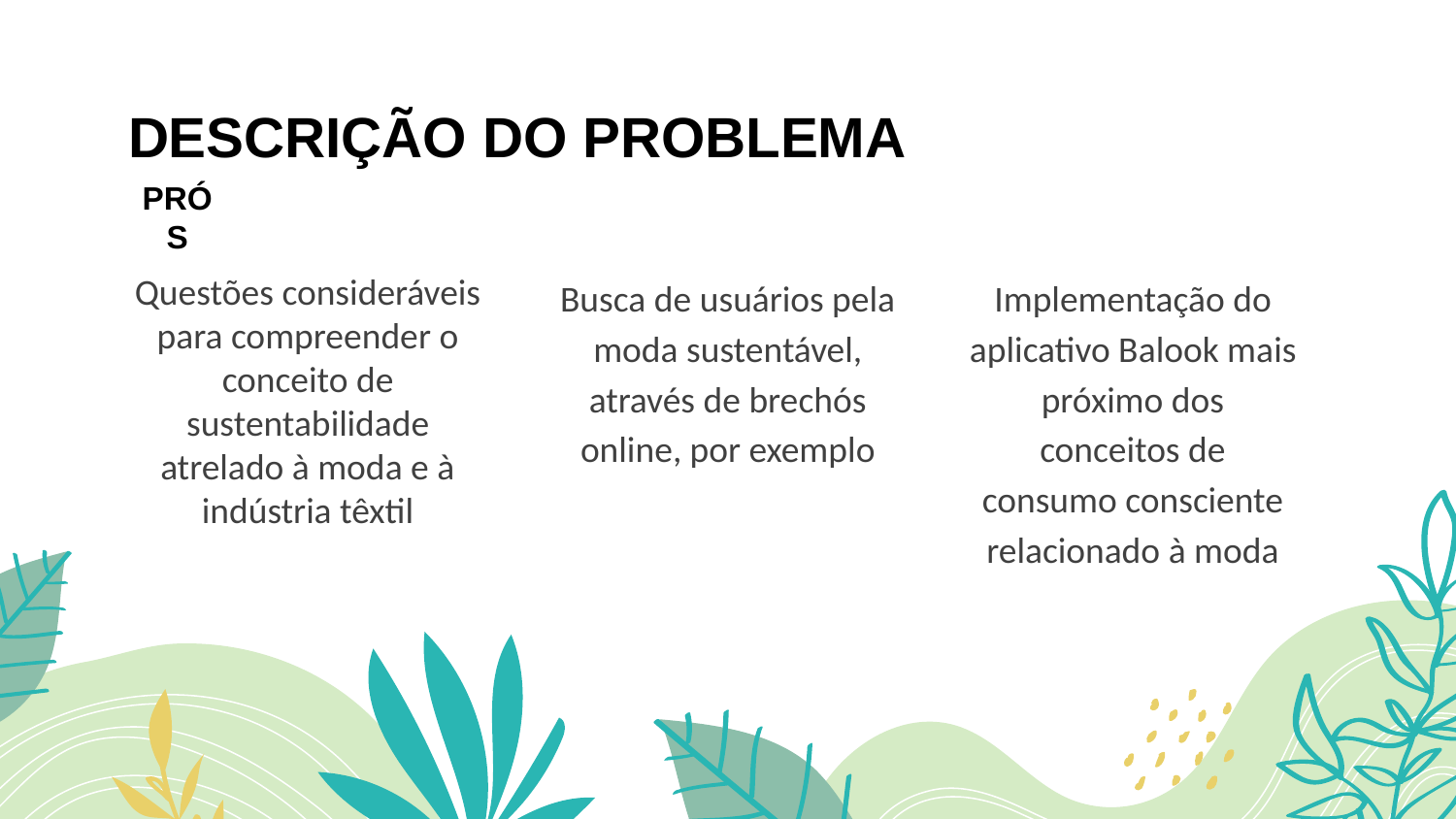

# DESCRIÇÃO DO PROBLEMA
PRÓS
Questões consideráveis para compreender o conceito de sustentabilidade atrelado à moda e à indústria têxtil
Busca de usuários pela moda sustentável, através de brechós online, por exemplo
Implementação do aplicativo Balook mais próximo dos conceitos de consumo consciente relacionado à moda